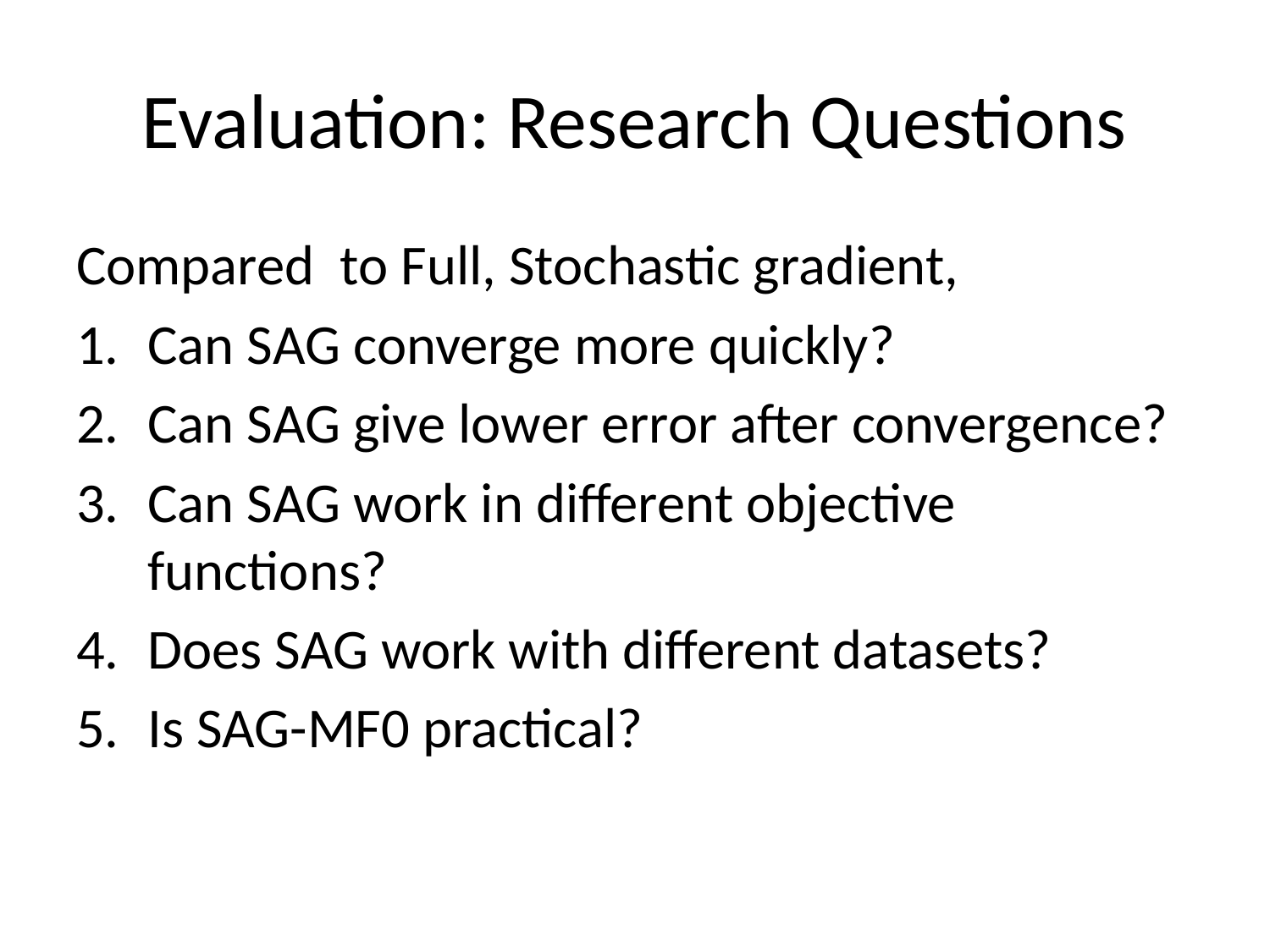

# Evaluation: Research Questions
Compared  to Full, Stochastic gradient,
Can SAG converge more quickly?
Can SAG give lower error after convergence?
Can SAG work in different objective functions?
Does SAG work with different datasets?
Is SAG-MF0 practical?